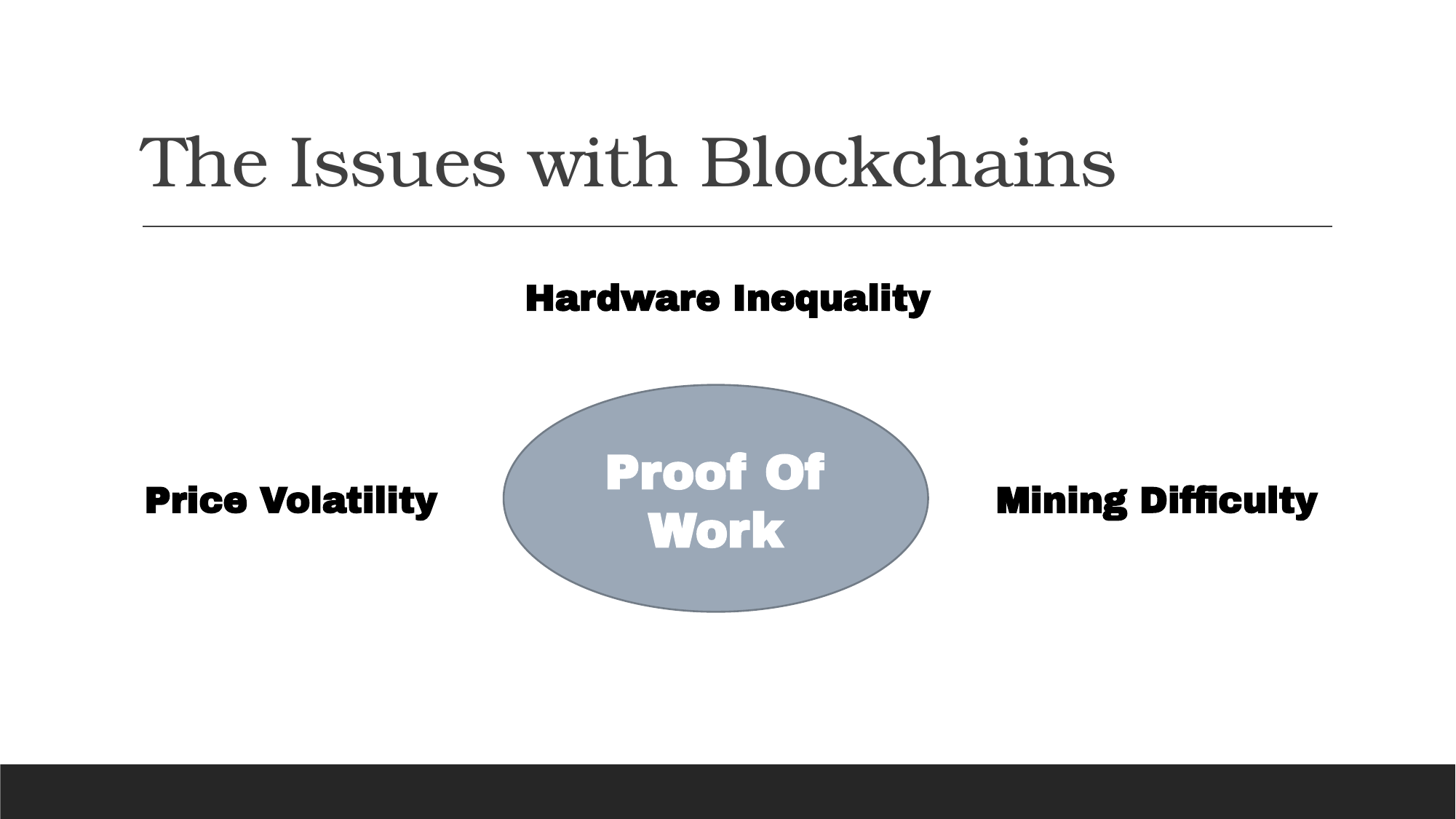

# The Issues with Blockchains
Hardware Inequality
Proof Of Work
Price Volatility
Mining Difficulty